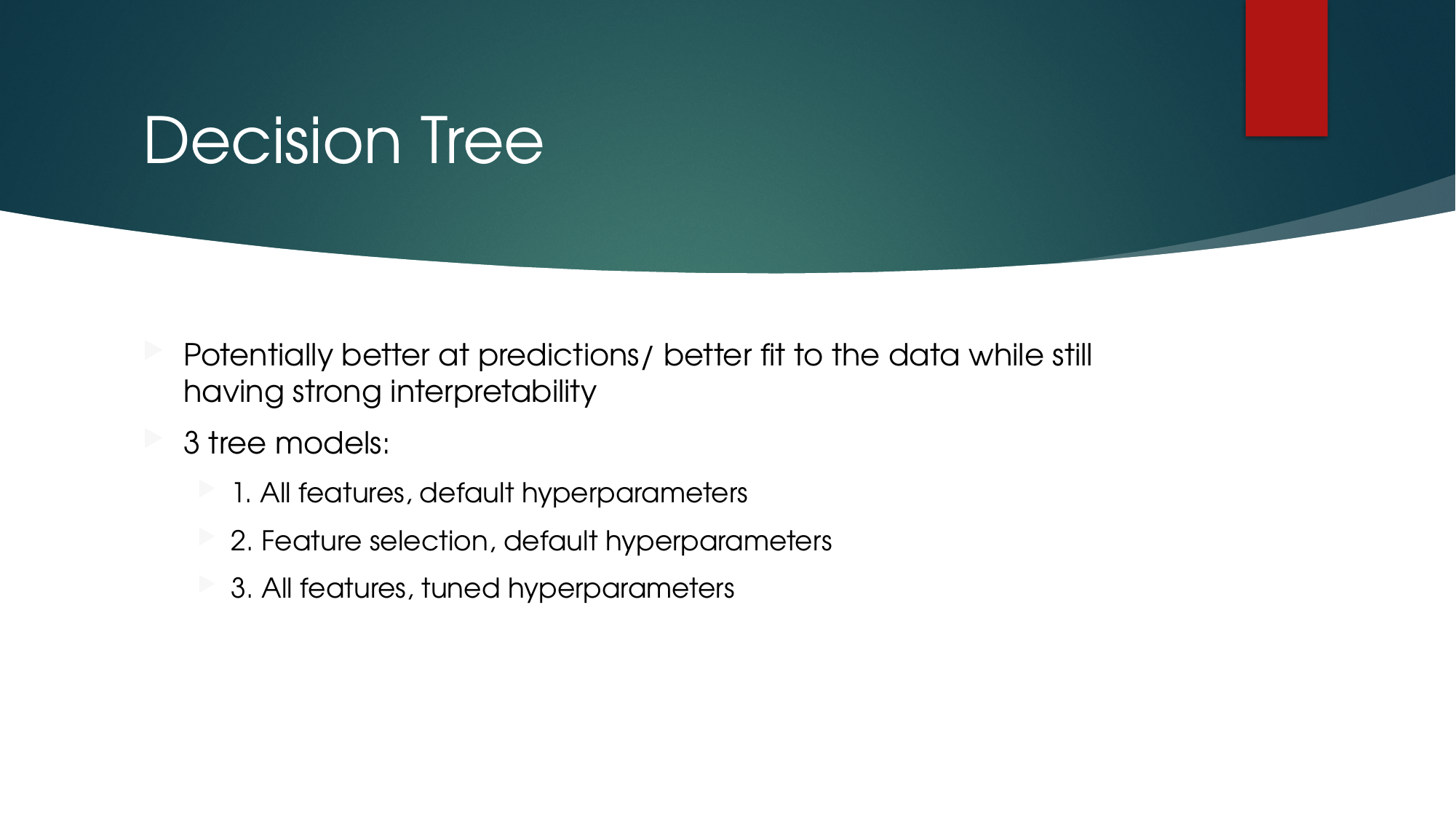

# Decision Tree

Potentially better at predictions/ better fit to the data while still having strong interpretability
3 tree models:
1. All features, default hyperparameters
2. Feature selection, default hyperparameters
3. All features, tuned hyperparameters